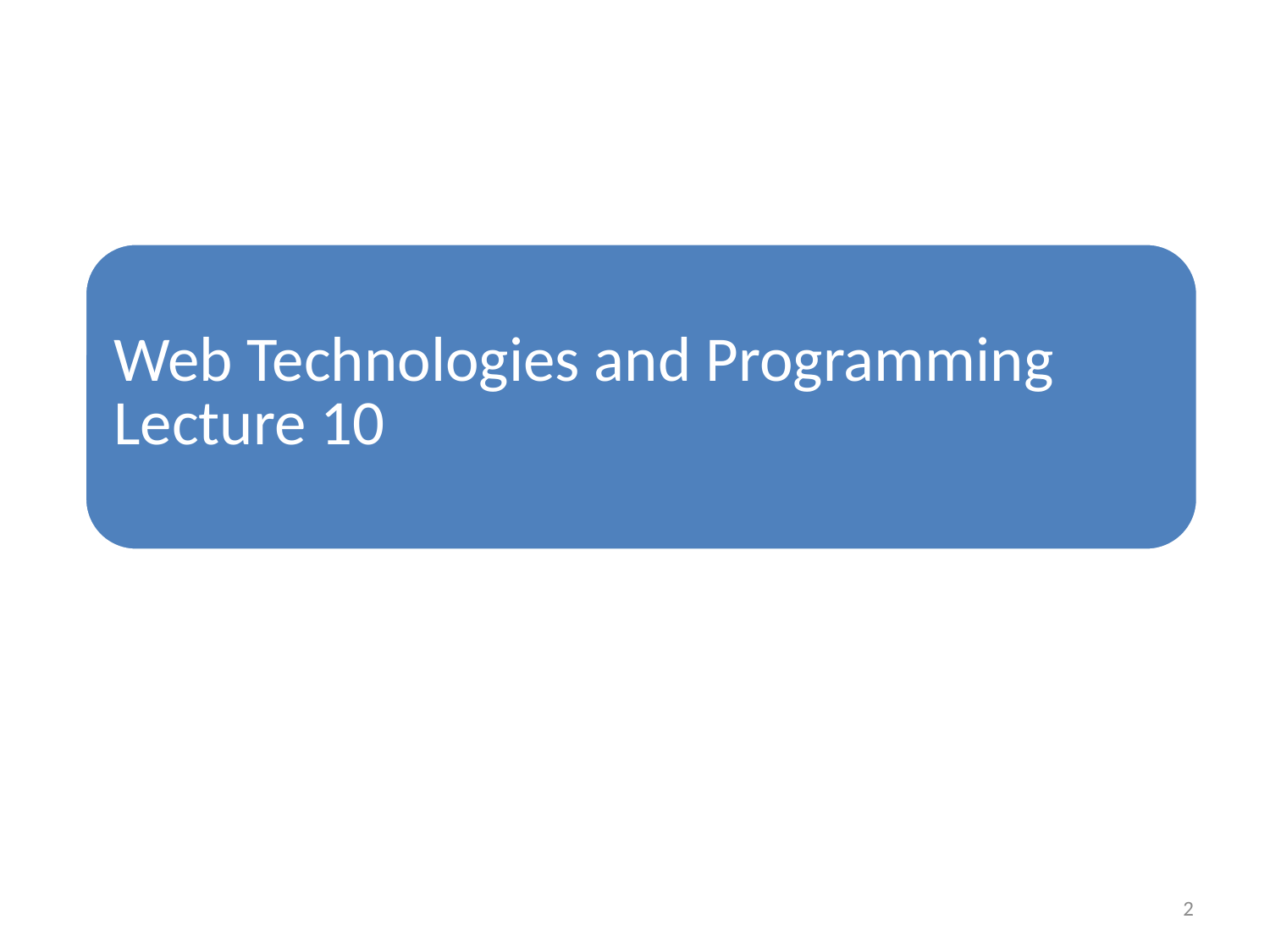

Web Technologies and Programming
Lecture 10
2